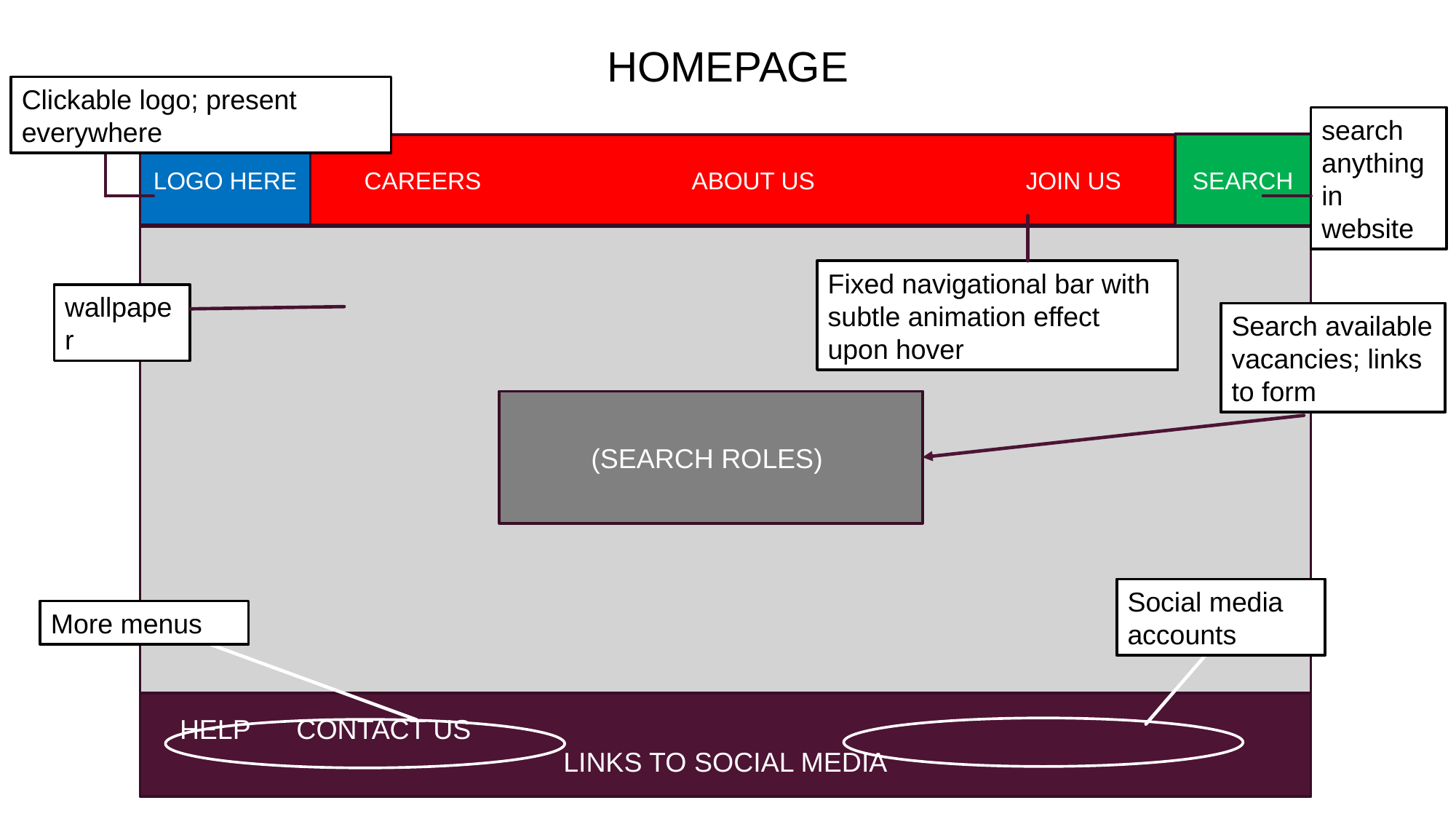

HOMEPAGE
Clickable logo; present everywhere
search anything in website
SEARCH
CAREERS		ABOUT US		 JOIN US
LOGO HERE

Fixed navigational bar with subtle animation effect upon hover
wallpaper
Search available vacancies; links to form

(SEARCH ROLES)

Social media accounts
More menus
HELP	 CONTACT US 								LINKS TO SOCIAL MEDIA